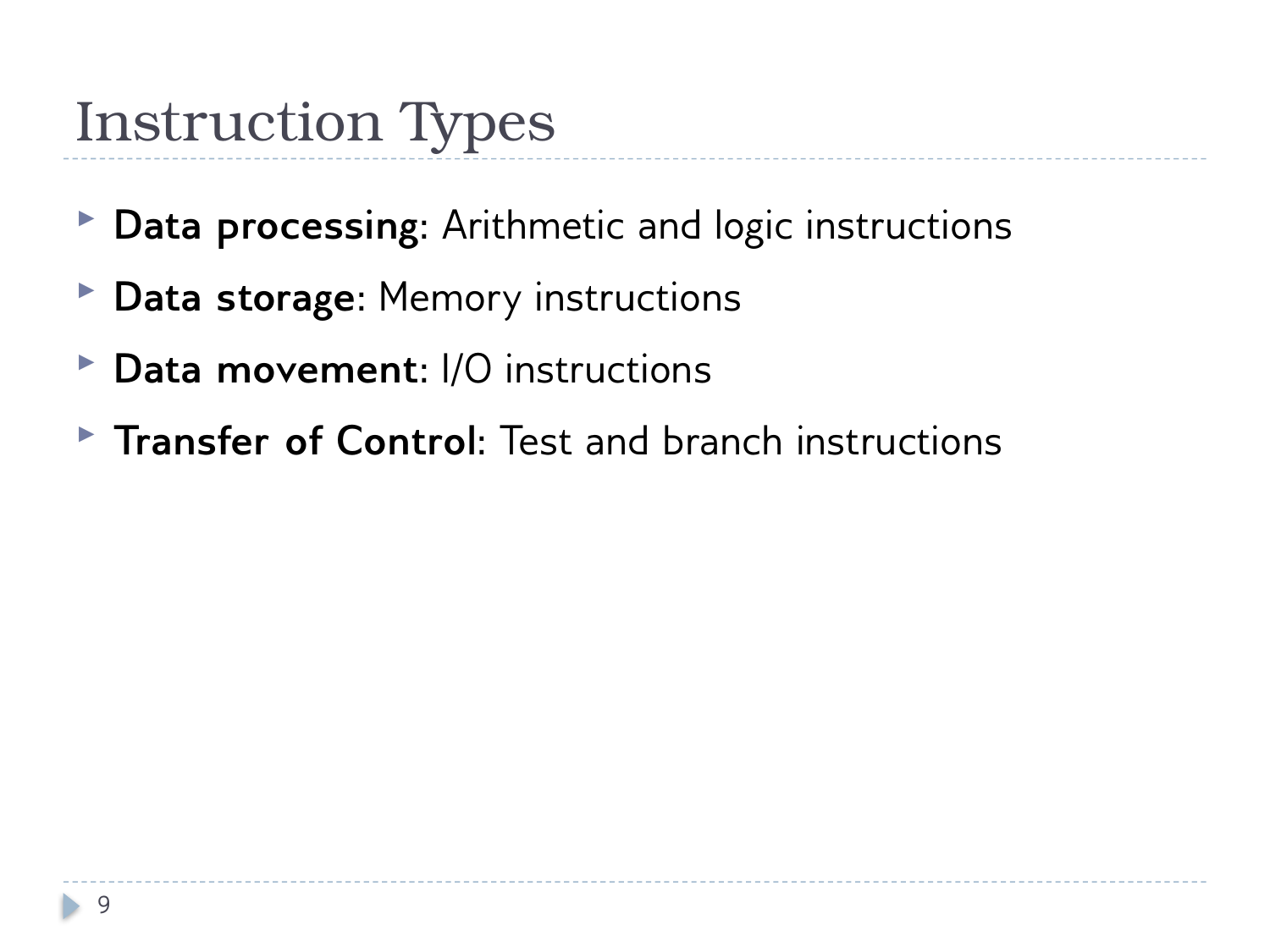

# Instruction Types
Data processing: Arithmetic and logic instructions
Data storage: Memory instructions
Data movement: I/O instructions
Transfer of Control: Test and branch instructions
9